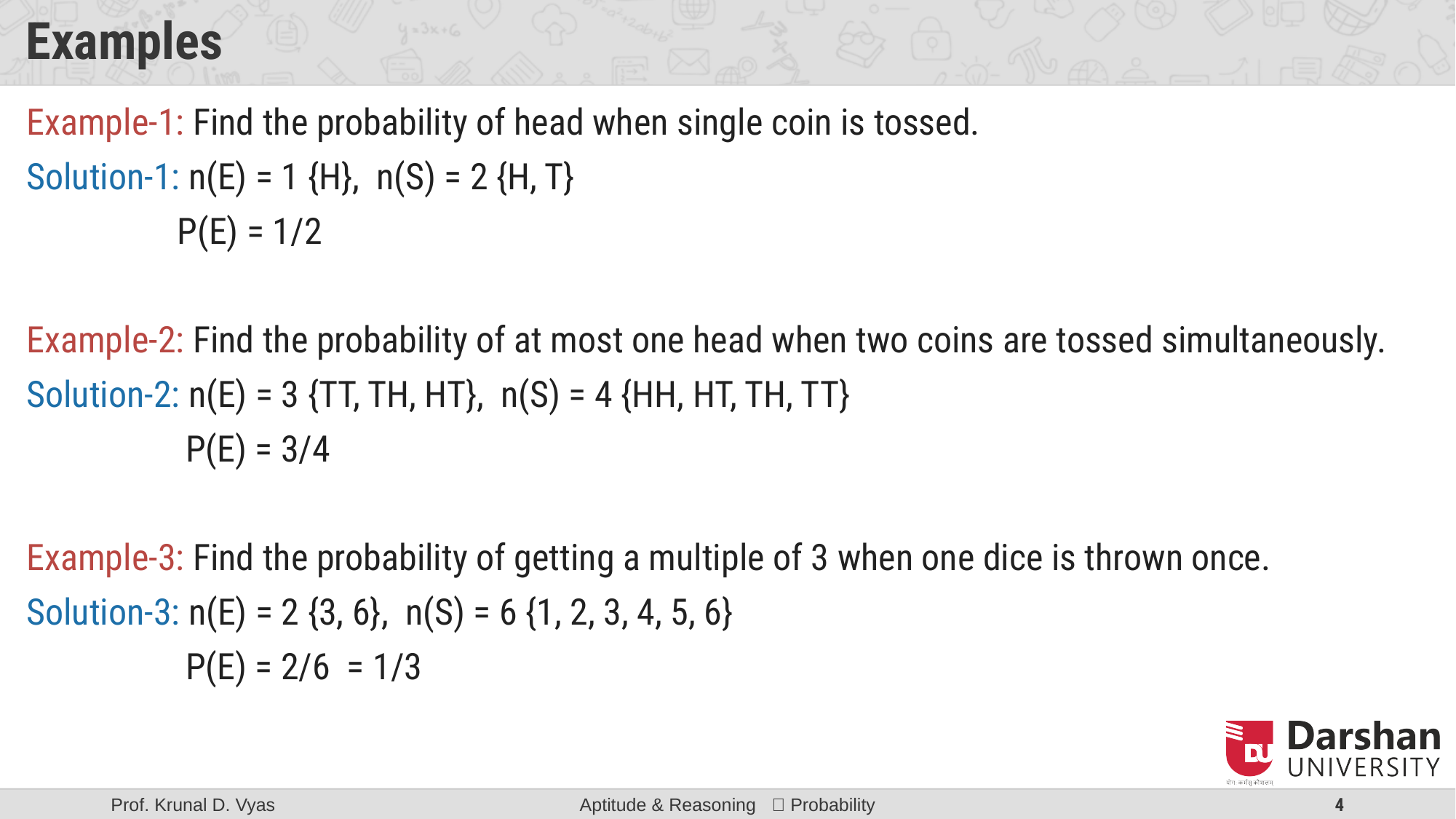

# Examples
Example-1: Find the probability of head when single coin is tossed.
Solution-1: n(E) = 1 {H},  n(S) = 2 {H, T}
                  P(E) = 1/2

Example-2: Find the probability of at most one head when two coins are tossed simultaneously.
Solution-2: n(E) = 3 {TT, TH, HT},  n(S) = 4 {HH, HT, TH, TT}
                   P(E) = 3/4

Example-3: Find the probability of getting a multiple of 3 when one dice is thrown once.
Solution-3: n(E) = 2 {3, 6},  n(S) = 6 {1, 2, 3, 4, 5, 6}
                   P(E) = 2/6  = 1/3